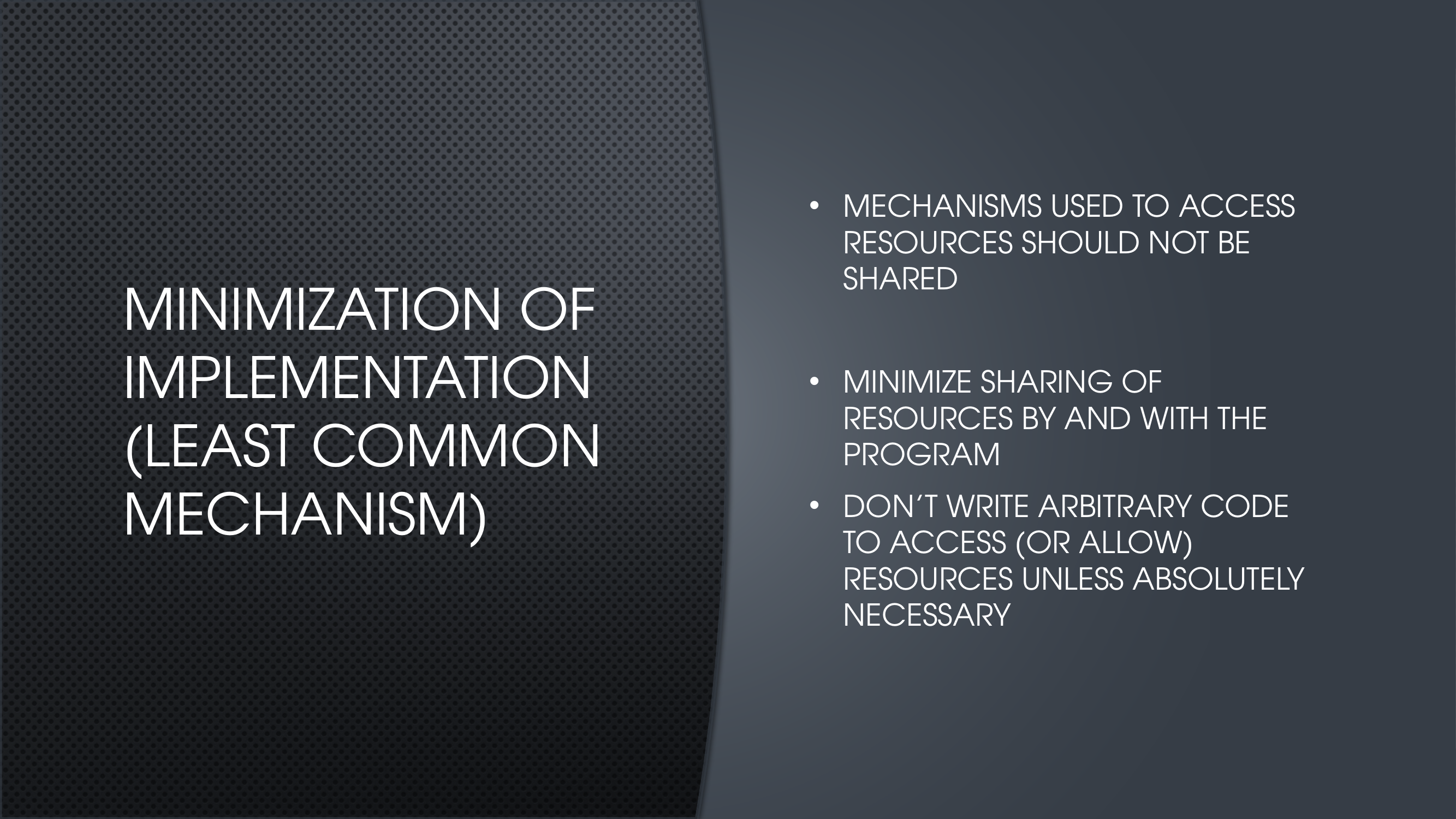

# Minimization of Implementation (Least Common Mechanism)
Mechanisms used to access resources should not be shared

Minimize sharing of resources by and with the program
Don’t write arbitrary code to access (or allow) resources unless absolutely necessary